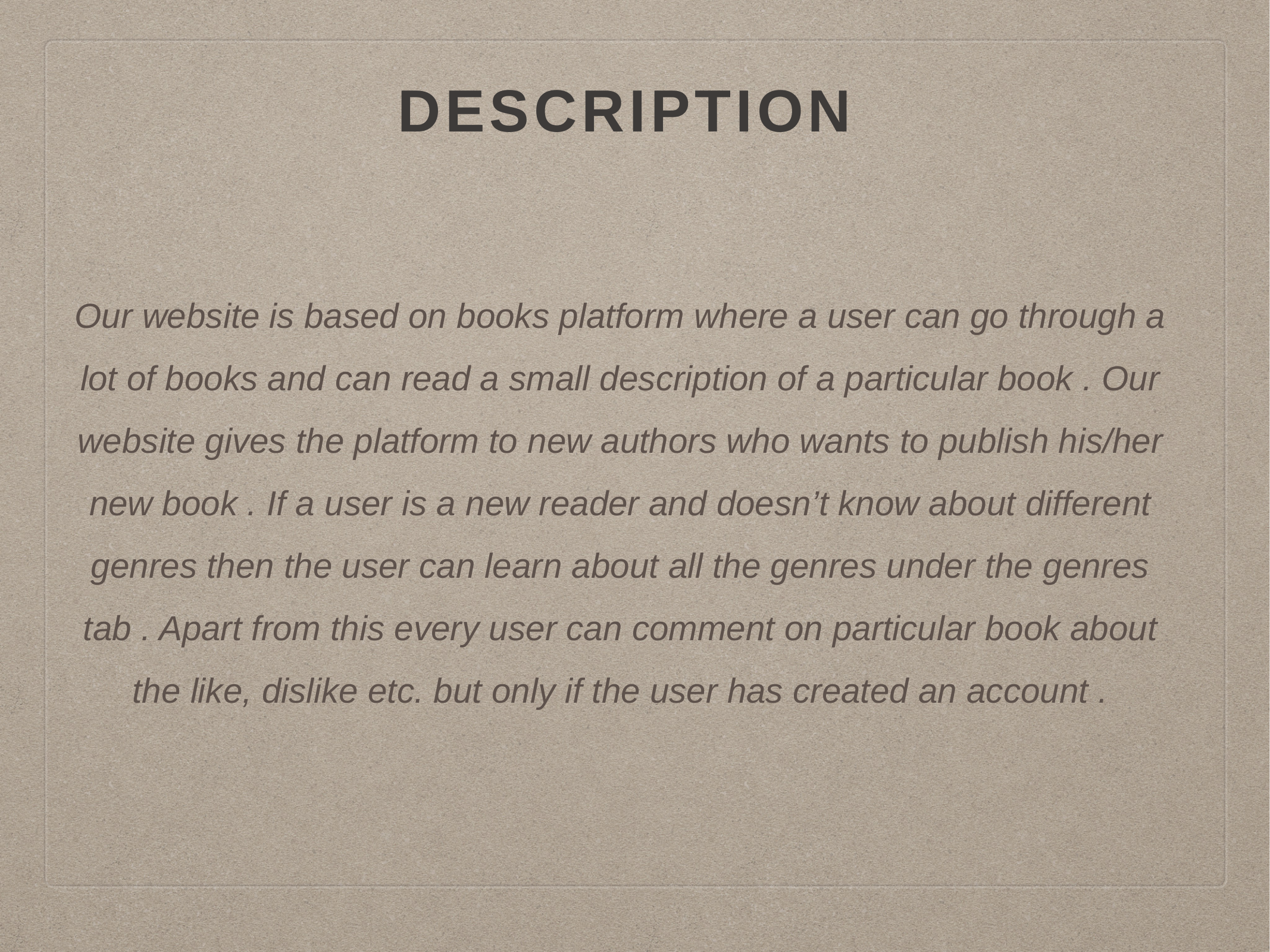

# DESCRIPTION
Our website is based on books platform where a user can go through a lot of books and can read a small description of a particular book . Our website gives the platform to new authors who wants to publish his/her new book . If a user is a new reader and doesn’t know about different genres then the user can learn about all the genres under the genres tab . Apart from this every user can comment on particular book about the like, dislike etc. but only if the user has created an account .